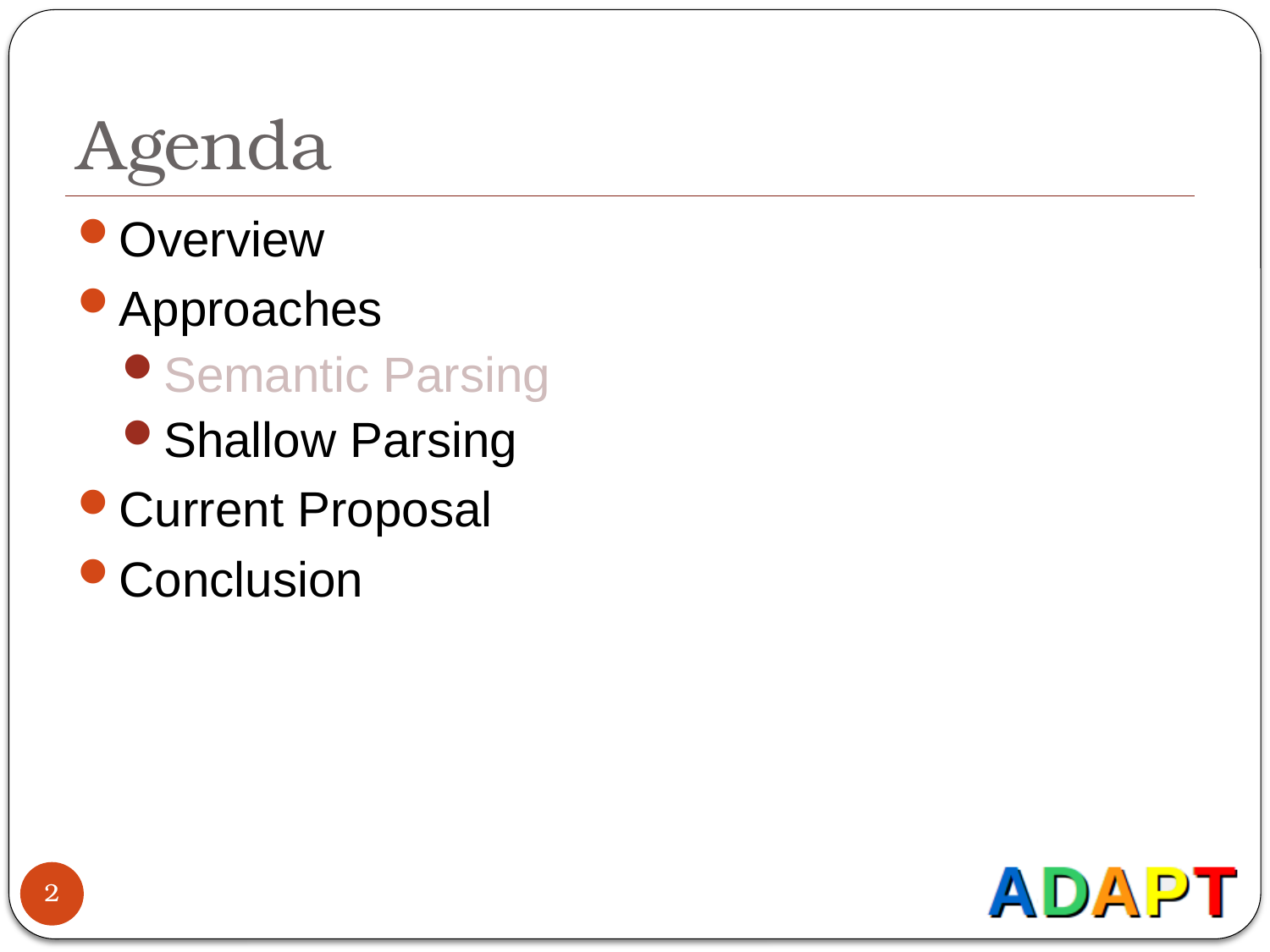

# Agenda
Overview
Approaches
Semantic Parsing
Shallow Parsing
Current Proposal
Conclusion
2